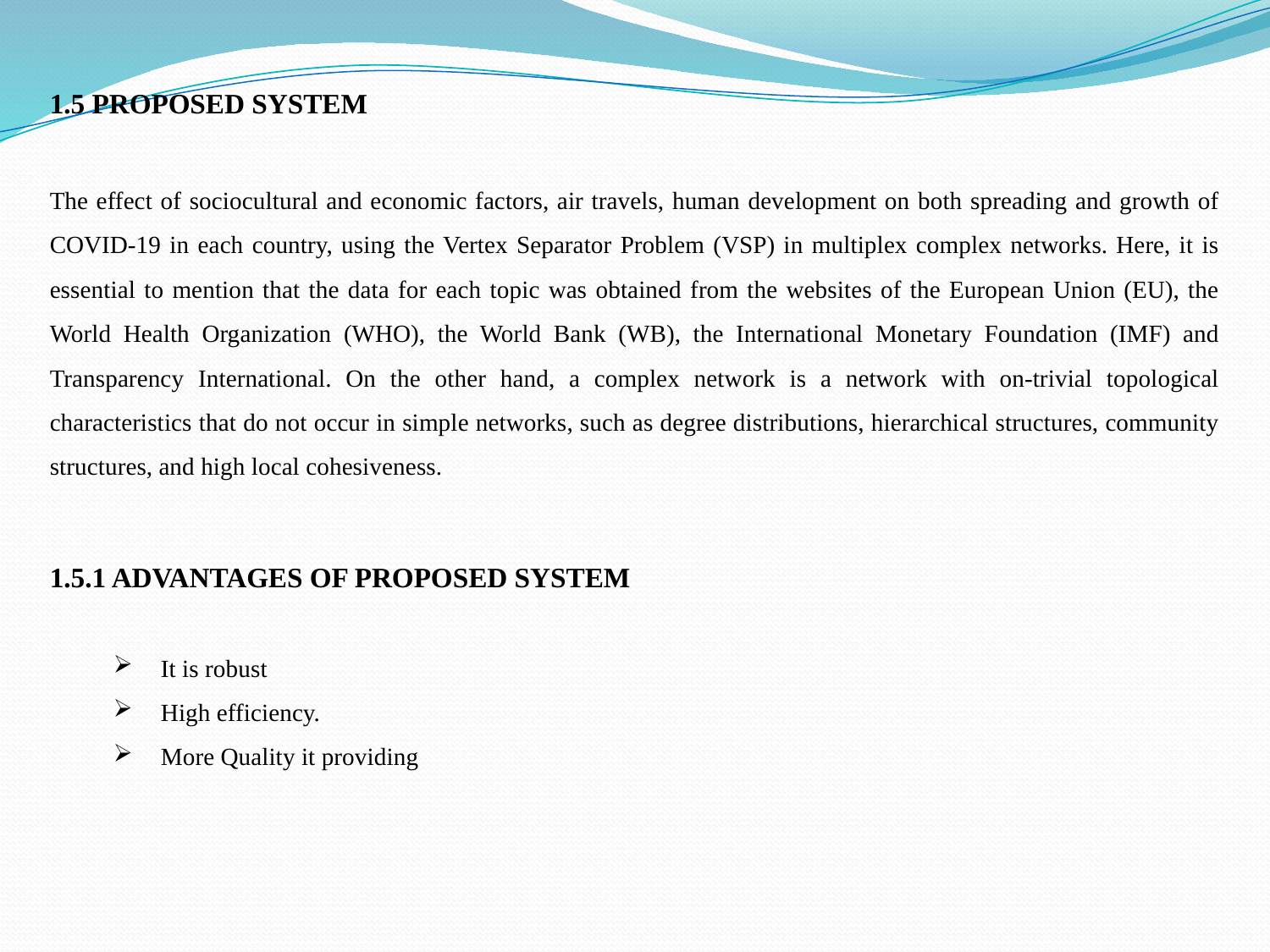

1.5 PROPOSED SYSTEM

The effect of sociocultural and economic factors, air travels, human development on both spreading and growth of COVID-19 in each country, using the Vertex Separator Problem (VSP) in multiplex complex networks. Here, it is essential to mention that the data for each topic was obtained from the websites of the European Union (EU), the World Health Organization (WHO), the World Bank (WB), the International Monetary Foundation (IMF) and Transparency International. On the other hand, a complex network is a network with on-trivial topological characteristics that do not occur in simple networks, such as degree distributions, hierarchical structures, community structures, and high local cohesiveness.

1.5.1 ADVANTAGES OF PROPOSED SYSTEM

It is robust
High efficiency.
More Quality it providing